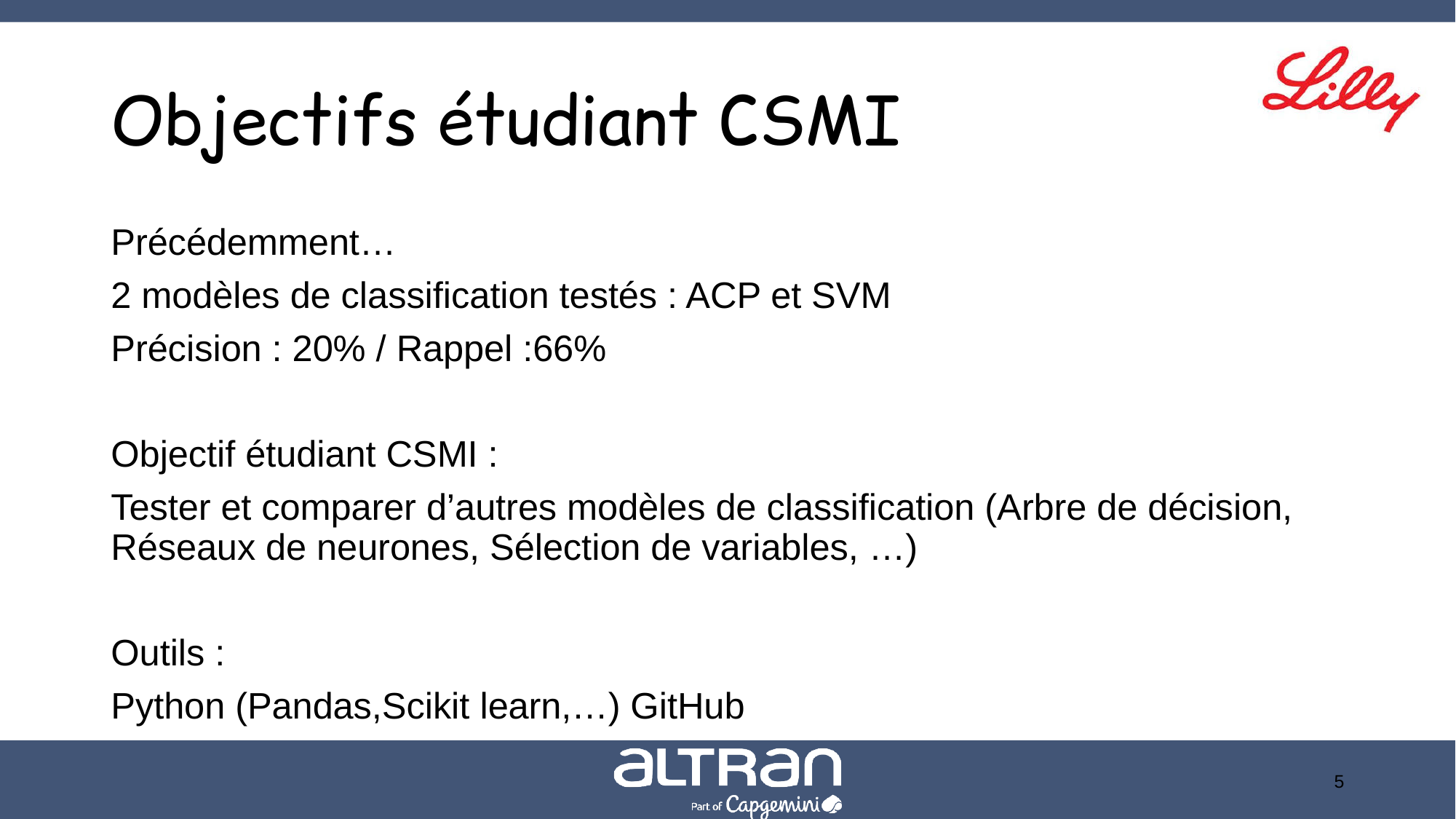

# Objectifs étudiant CSMI
Précédemment…
2 modèles de classification testés : ACP et SVM
Précision : 20% / Rappel :66%

Objectif étudiant CSMI :
Tester et comparer d’autres modèles de classification (Arbre de décision, Réseaux de neurones, Sélection de variables, …)

Outils :
Python (Pandas,Scikit learn,…) GitHub
5